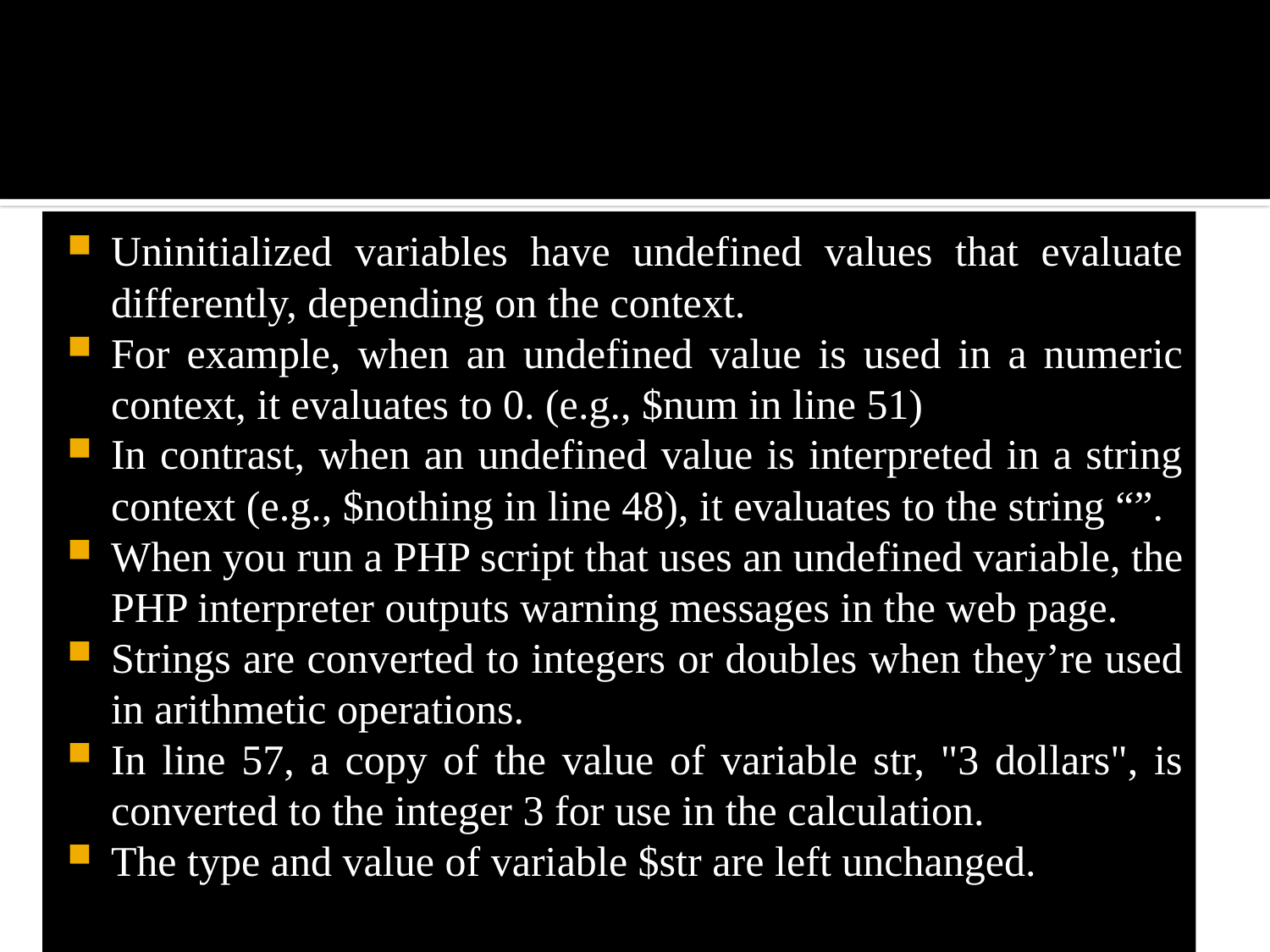

#
Uninitialized variables have undefined values that evaluate differently, depending on the context.
For example, when an undefined value is used in a numeric context, it evaluates to 0. (e.g., $num in line 51)
In contrast, when an undefined value is interpreted in a string context (e.g., $nothing in line 48), it evaluates to the string “”.
When you run a PHP script that uses an undefined variable, the PHP interpreter outputs warning messages in the web page.
Strings are converted to integers or doubles when they’re used in arithmetic operations.
In line 57, a copy of the value of variable str, "3 dollars", is converted to the integer 3 for use in the calculation.
The type and value of variable $str are left unchanged.